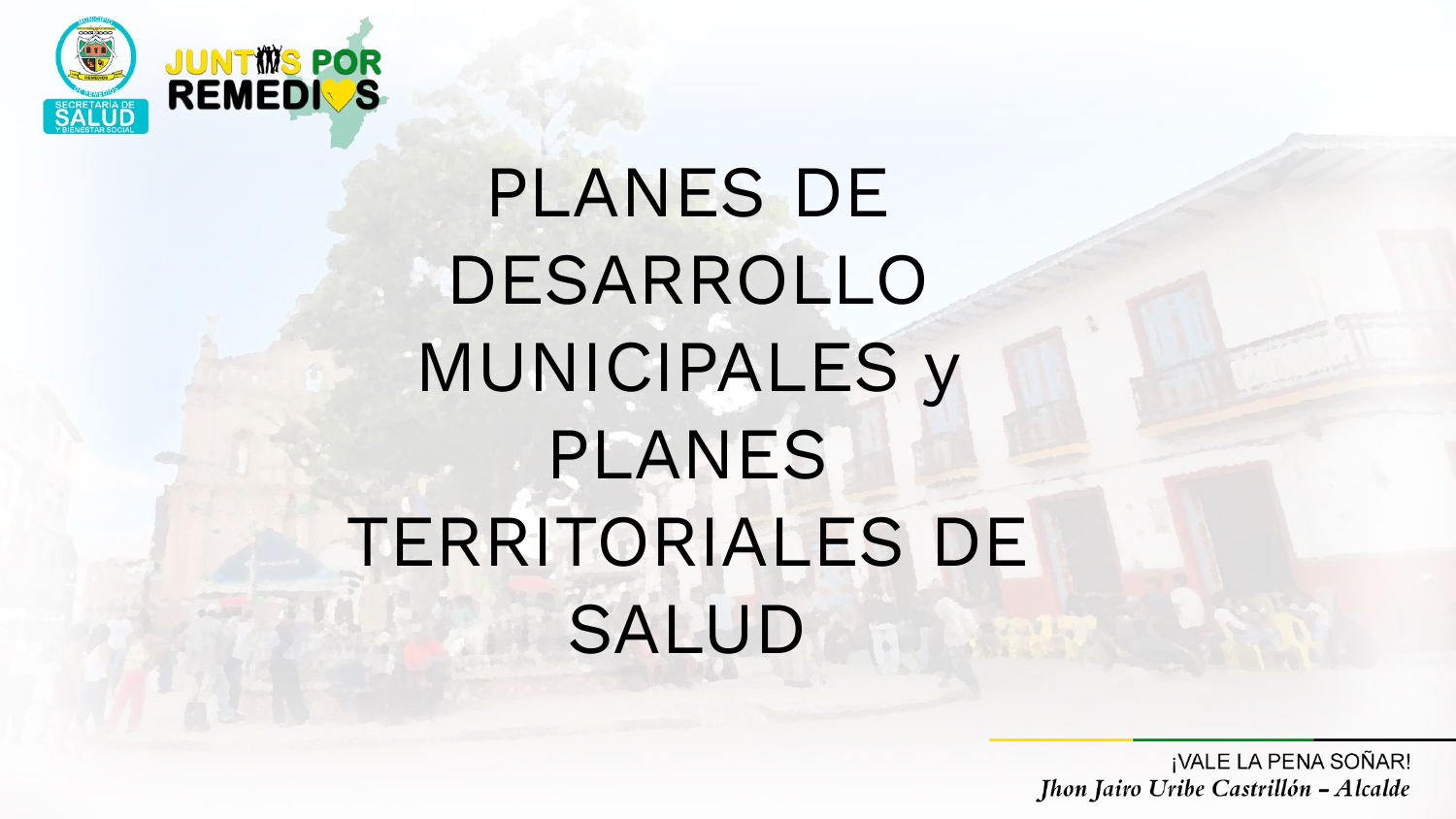

PLANES DE DESARROLLO MUNICIPALES y PLANES TERRITORIALES DE SALUD